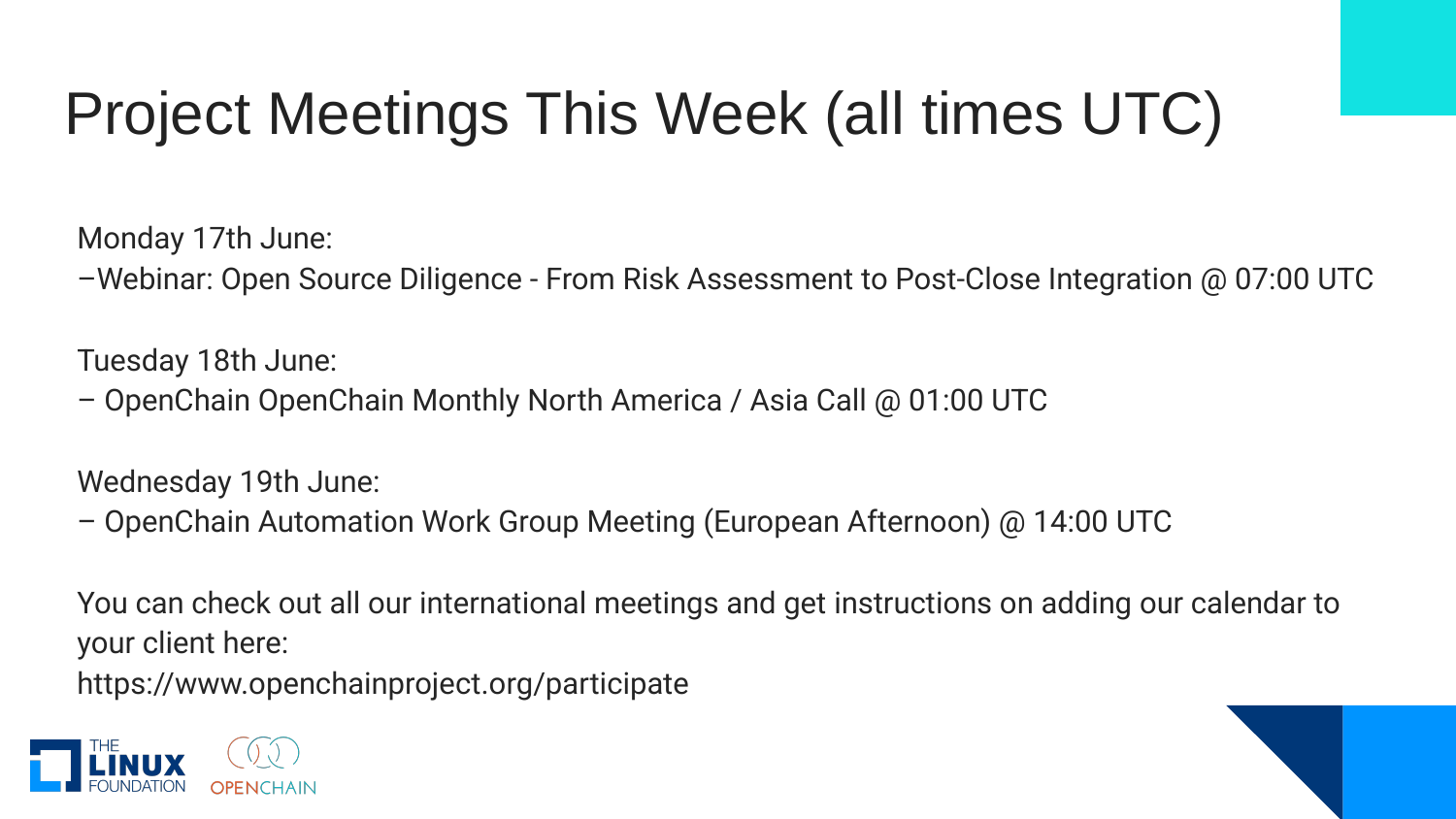

# Project Meetings This Week (all times UTC)
Monday 17th June:
–Webinar: Open Source Diligence - From Risk Assessment to Post-Close Integration @ 07:00 UTC
Tuesday 18th June:
– OpenChain OpenChain Monthly North America / Asia Call @ 01:00 UTC
Wednesday 19th June:
– OpenChain Automation Work Group Meeting (European Afternoon) @ 14:00 UTC
You can check out all our international meetings and get instructions on adding our calendar to your client here:
https://www.openchainproject.org/participate